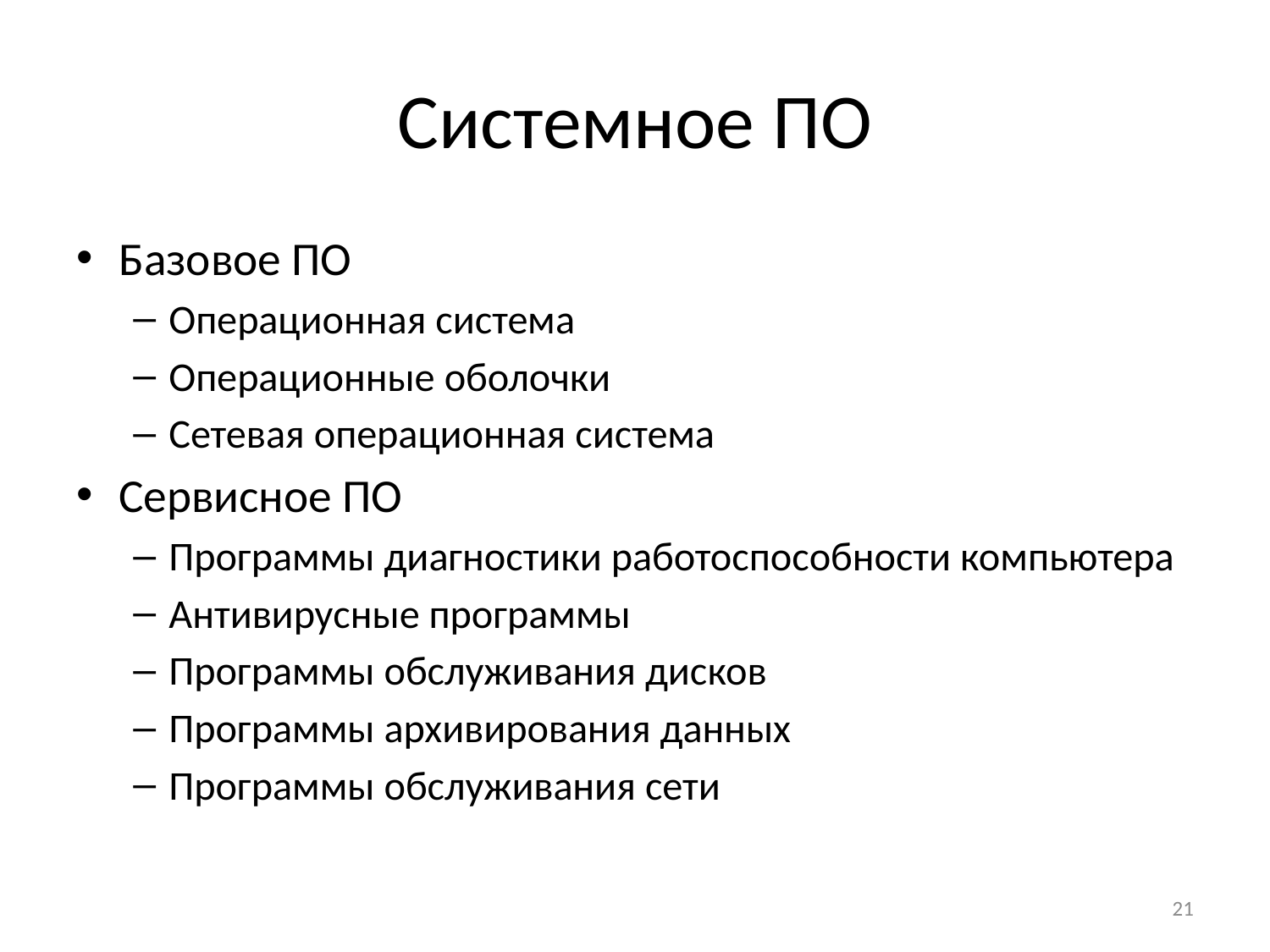

# Системное ПО
Базовое ПО
Операционная система
Операционные оболочки
Сетевая операционная система
Сервисное ПО
Программы диагностики работоспособности компьютера
Антивирусные программы
Программы обслуживания дисков
Программы архивирования данных
Программы обслуживания сети
21